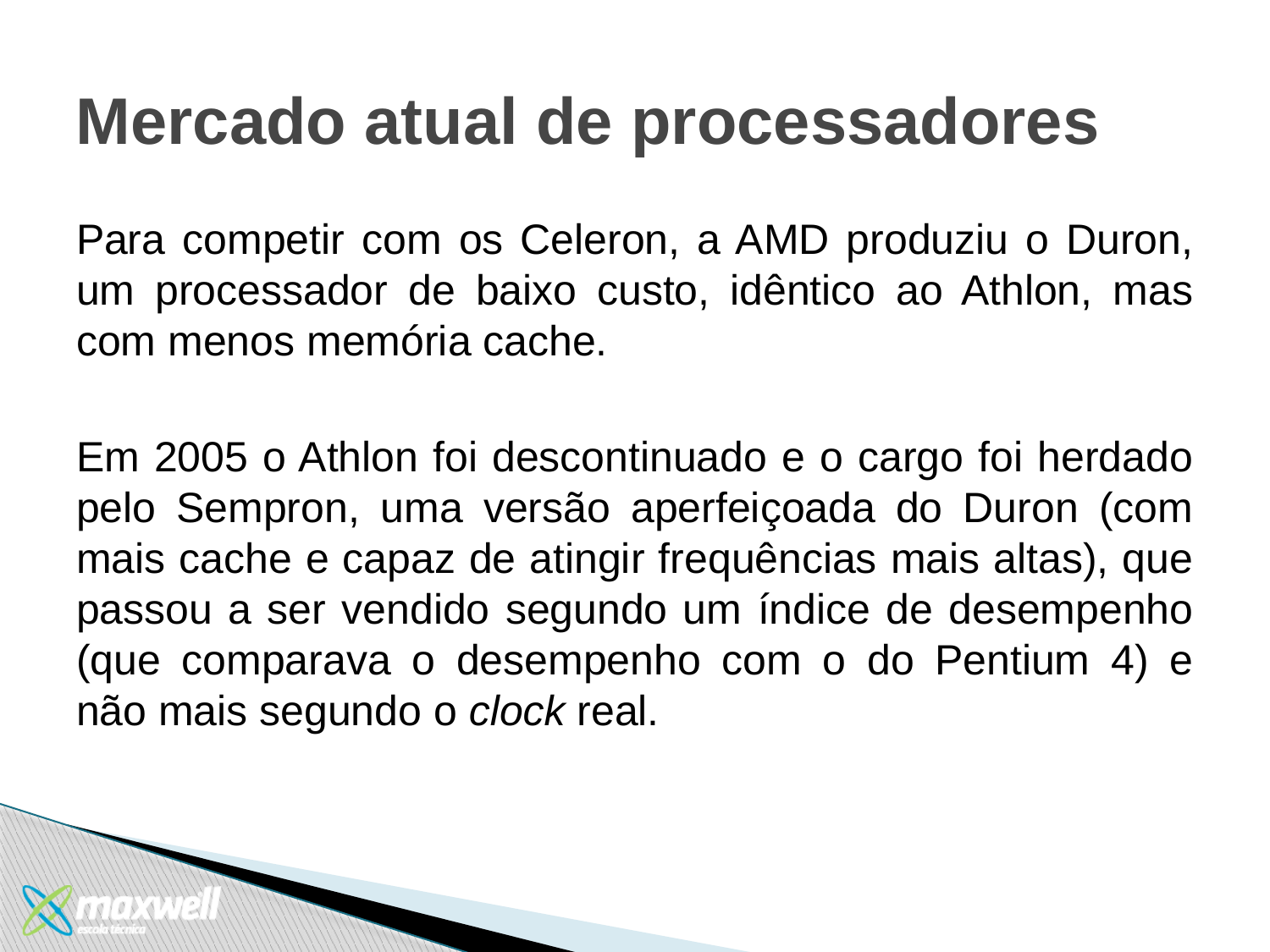

# Mercado atual de processadores
Para competir com os Celeron, a AMD produziu o Duron, um processador de baixo custo, idêntico ao Athlon, mas com menos memória cache.

Em 2005 o Athlon foi descontinuado e o cargo foi herdado pelo Sempron, uma versão aperfeiçoada do Duron (com mais cache e capaz de atingir frequências mais altas), que passou a ser vendido segundo um índice de desempenho (que comparava o desempenho com o do Pentium 4) e não mais segundo o clock real.